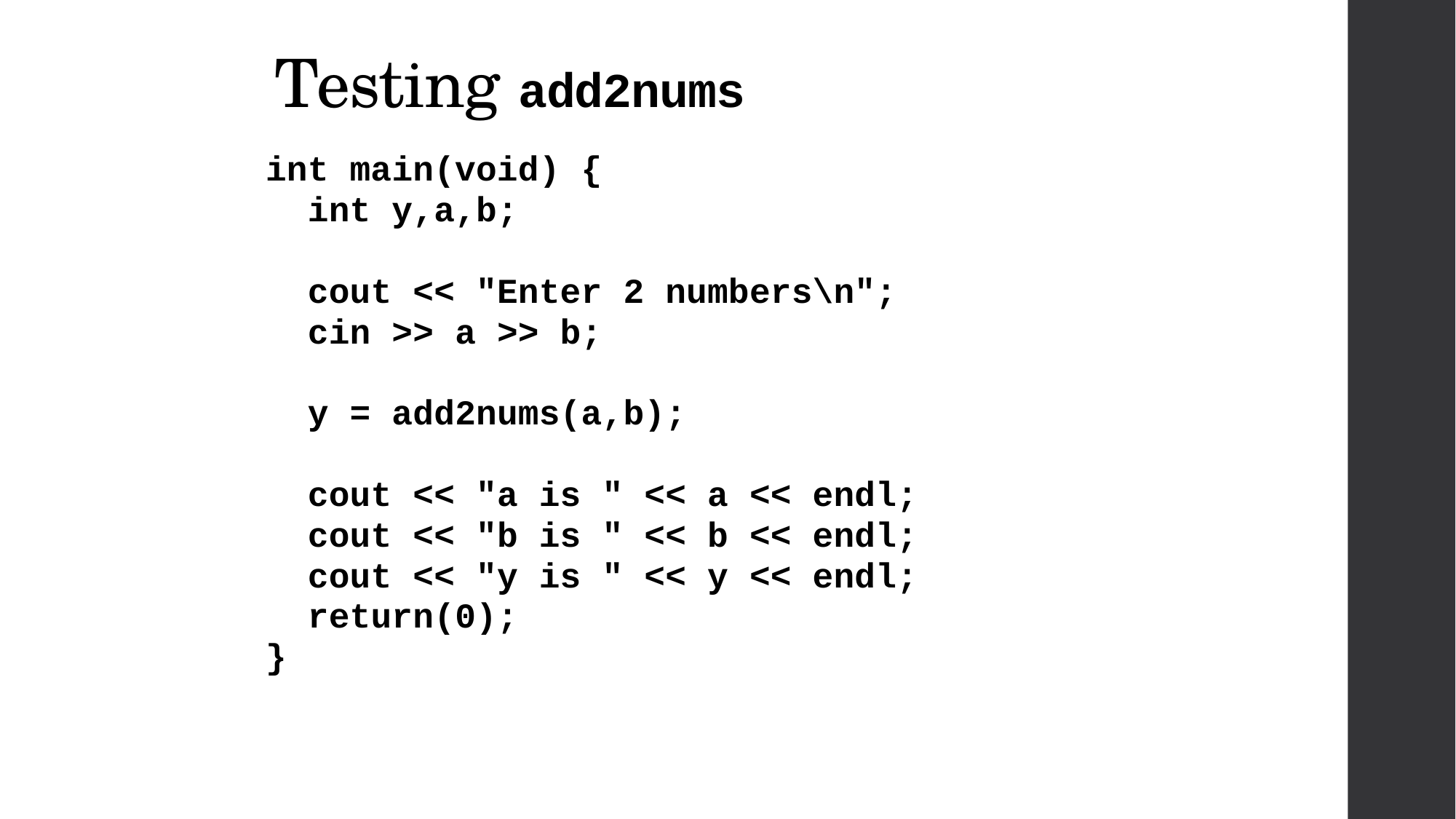

# Testing add2nums
int main(void) {
  int y,a,b;

  cout << "Enter 2 numbers\n";
  cin >> a >> b;

  y = add2nums(a,b);

  cout << "a is " << a << endl;
  cout << "b is " << b << endl;
  cout << "y is " << y << endl;
  return(0);
}